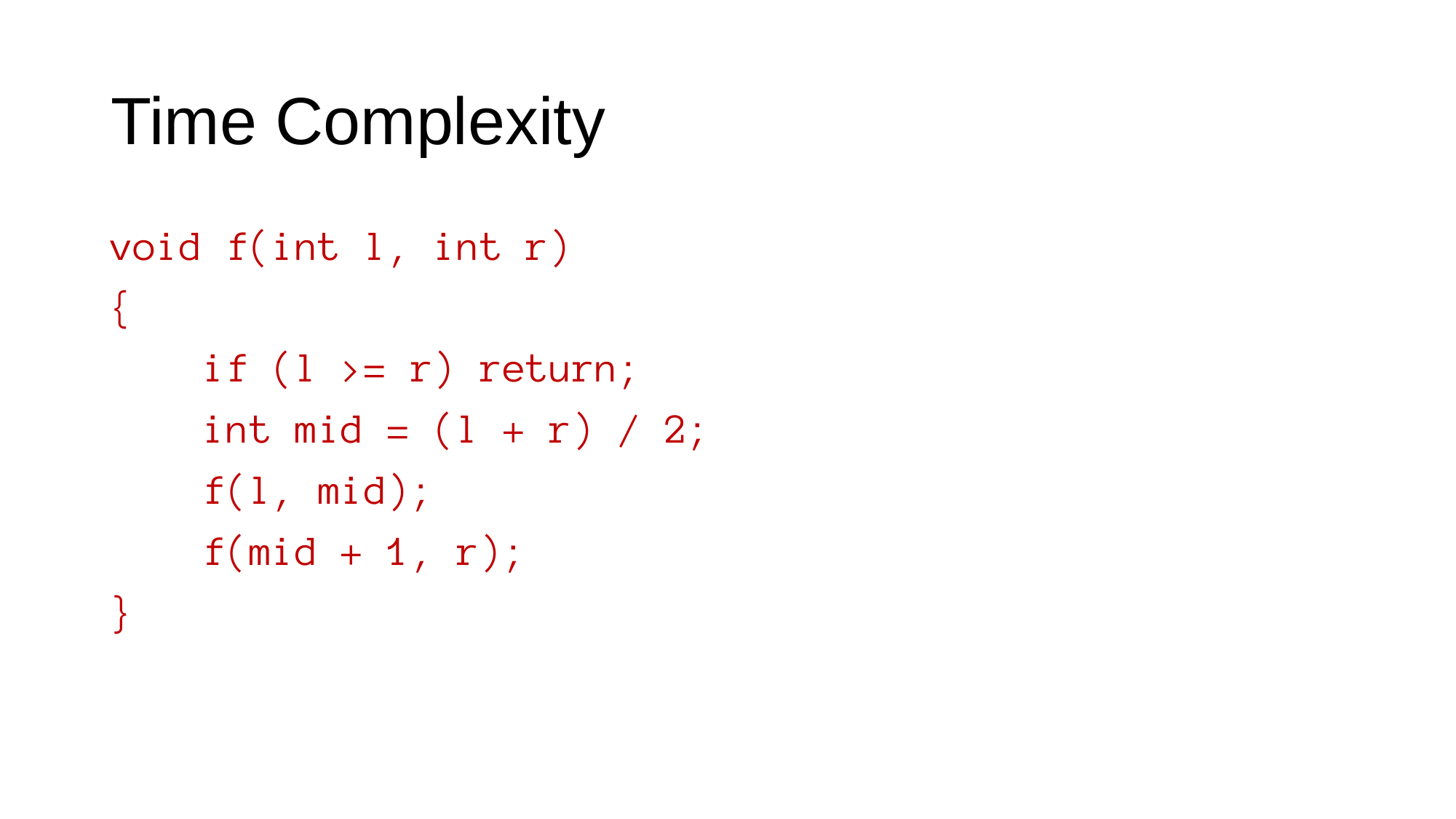

# Time Complexity
void f(int l, int r)
{
    if (l >= r) return;
    int mid = (l + r) / 2;
    f(l, mid);
    f(mid + 1, r);
}